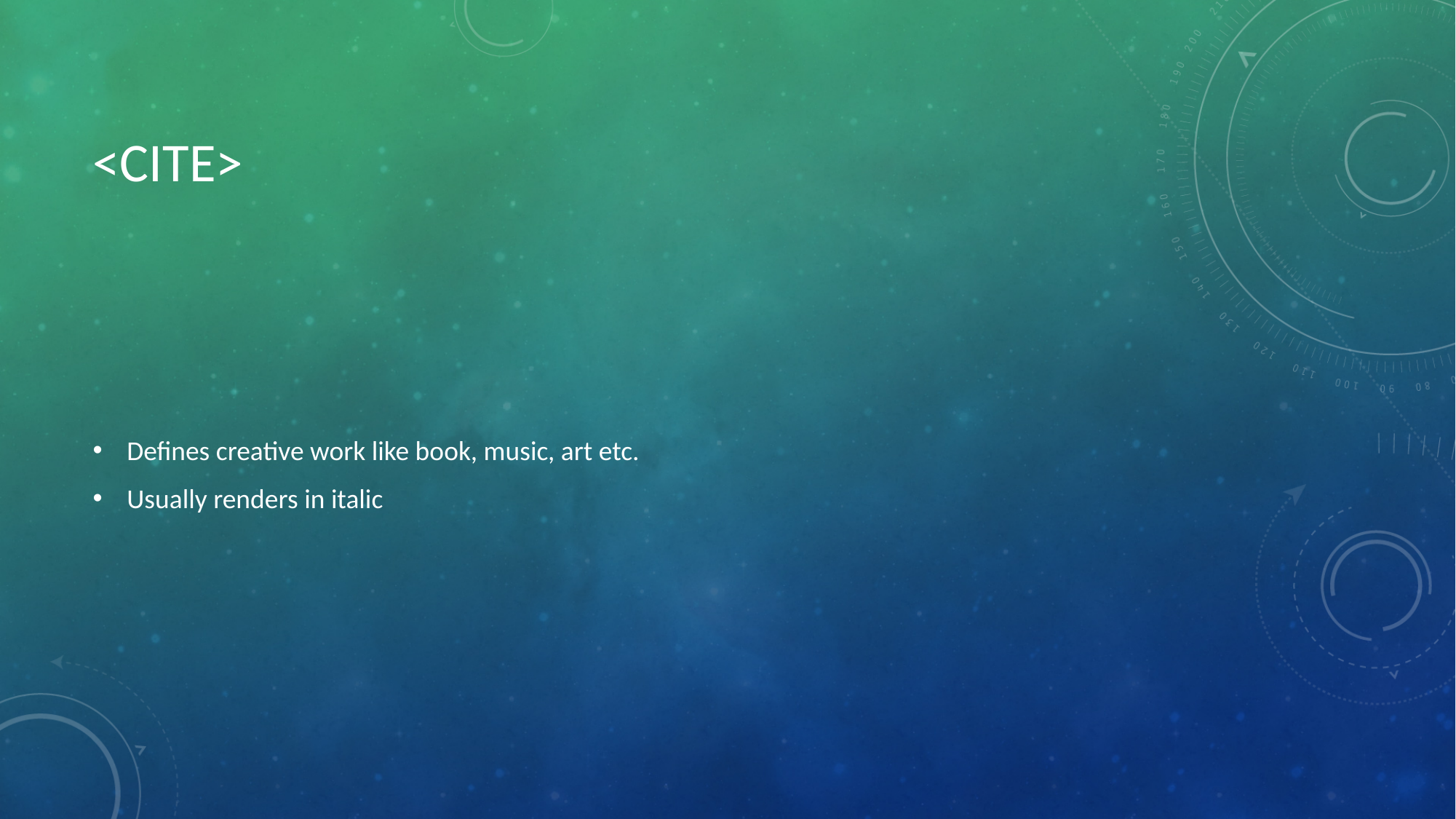

# <cite>
Defines creative work like book, music, art etc.
Usually renders in italic